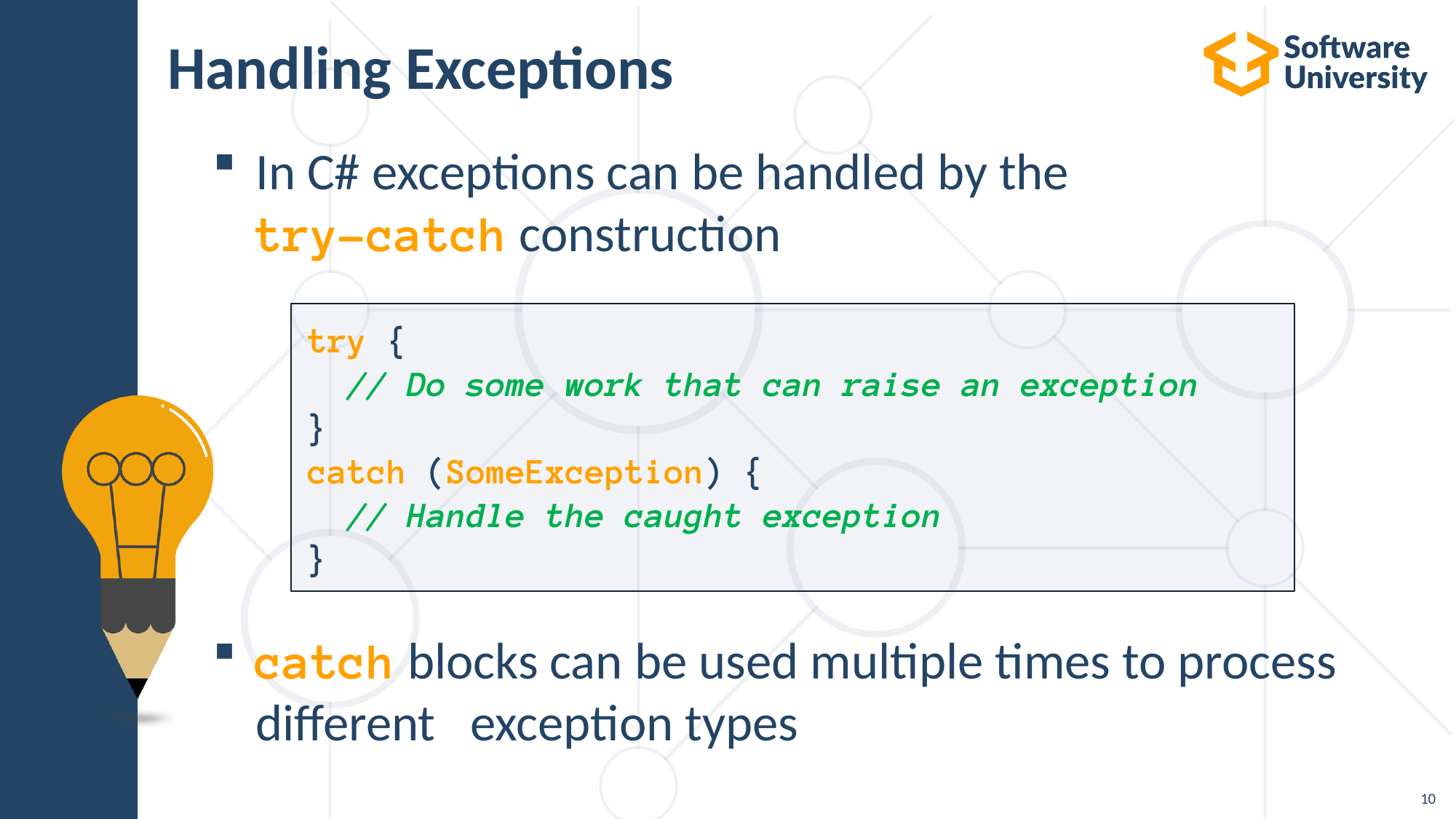

# Handling Exceptions
In C# exceptions can be handled by the
try-catch construction

catch blocks can be used multiple times to process different   exception types
try {
  // Do some work that can raise an exception
}
catch (SomeException) {
  // Handle the caught exception
}
10